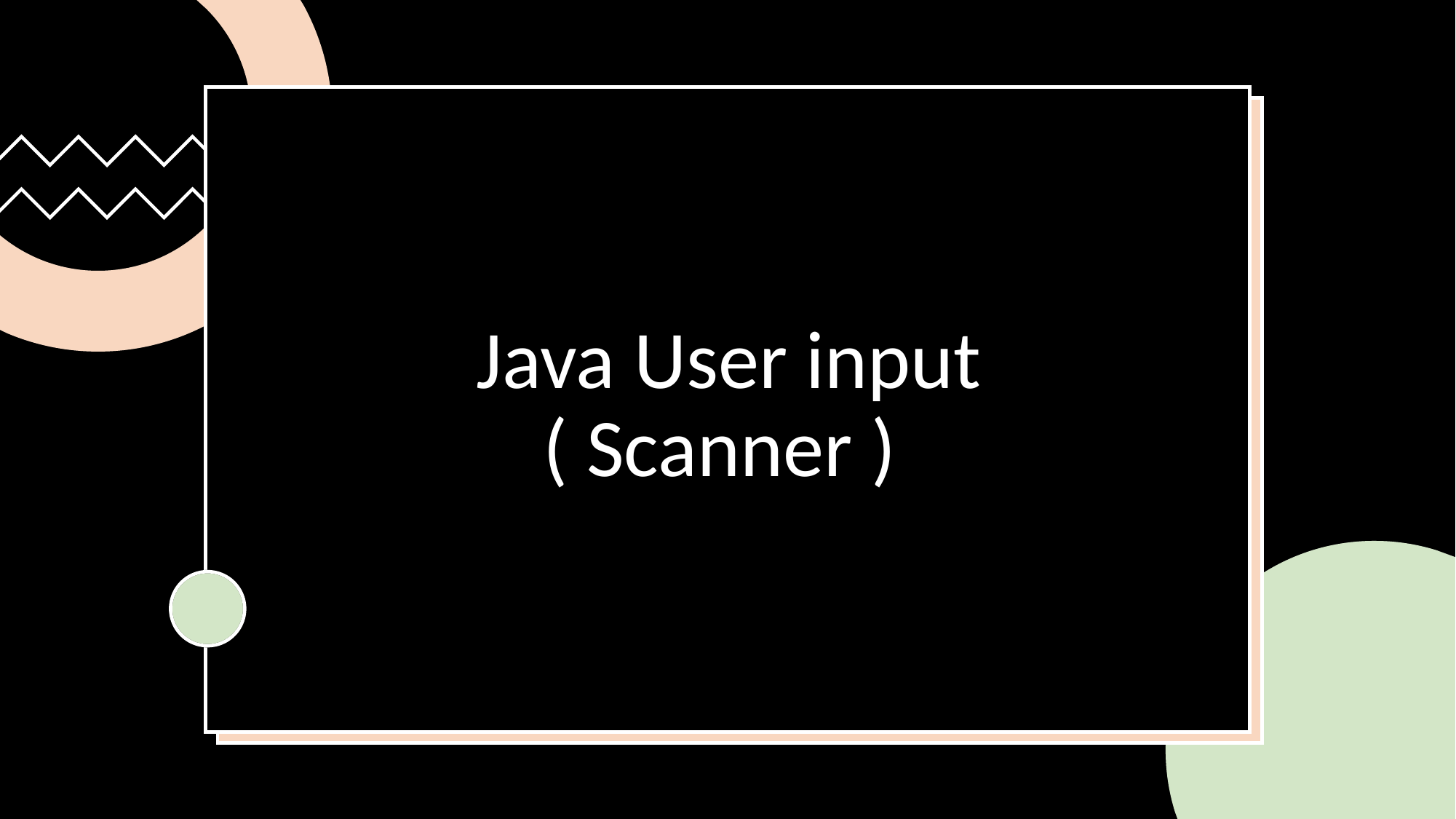

# Java User input ( Scanner )